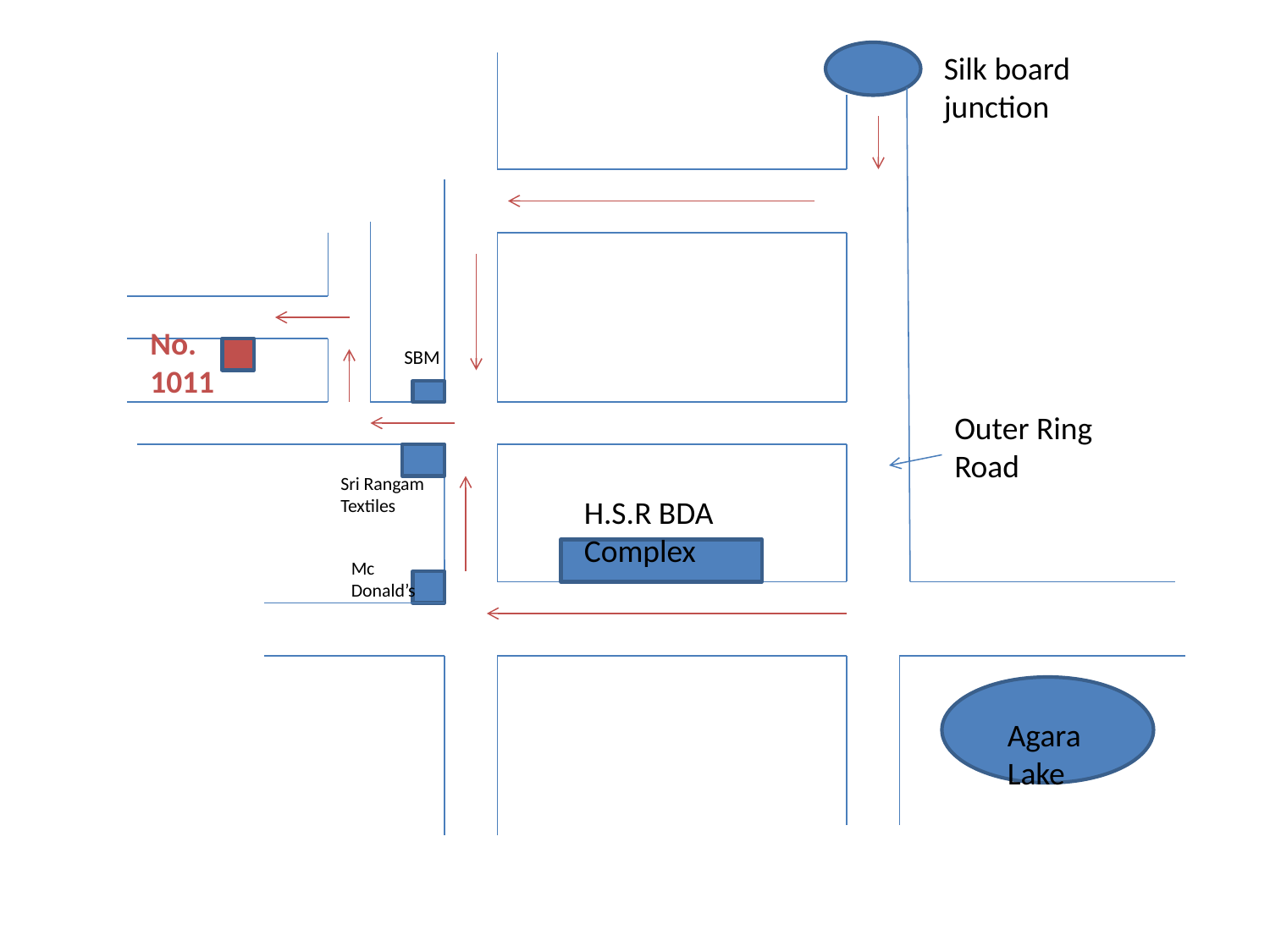

Silk board junction
No. 1011

SBM

Outer Ring Road

Sri Rangam Textiles
H.S.R BDA  Complex

Mc Donald’s

Agara Lake